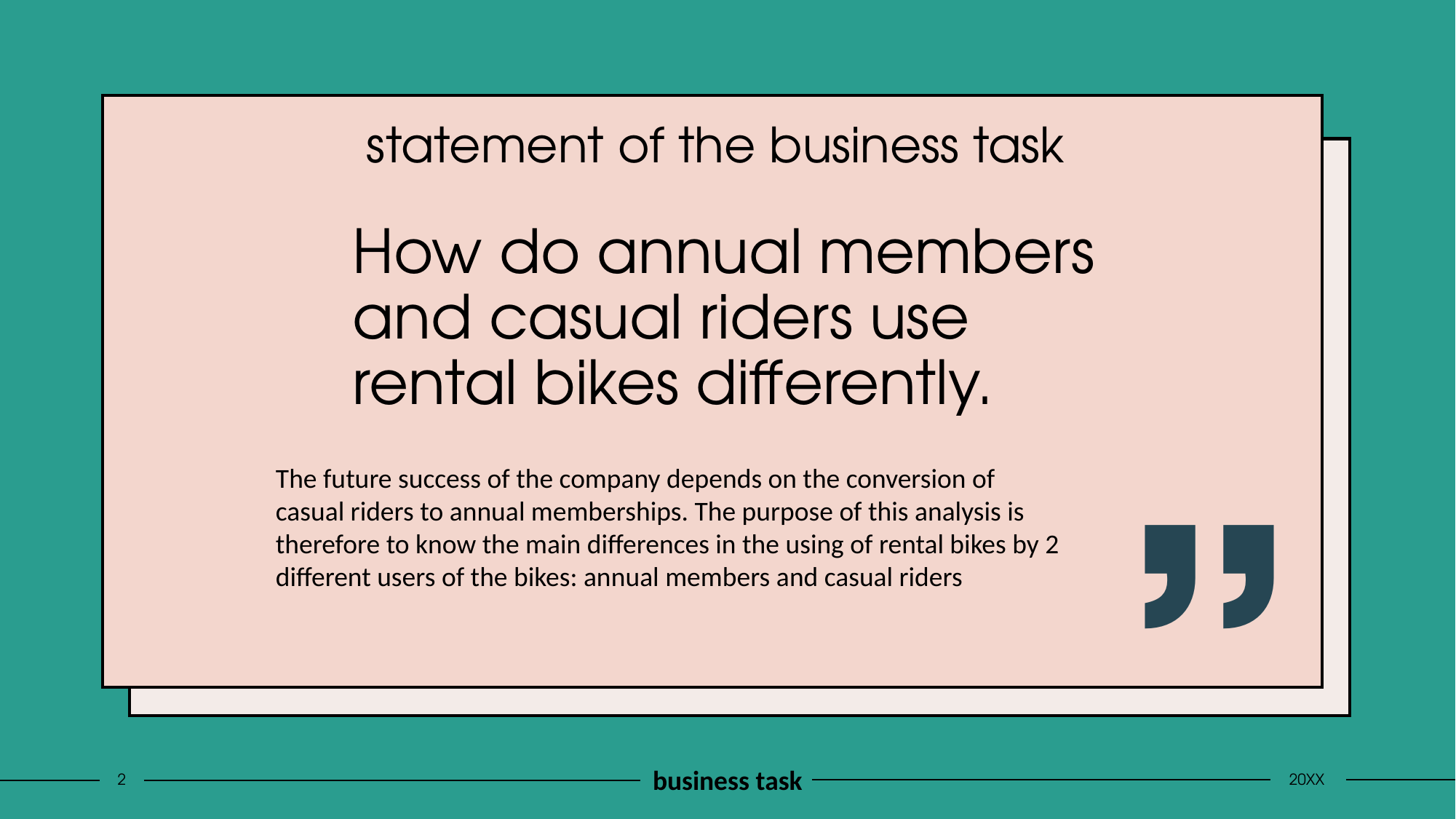

statement of the business task

# How do annual members and casual riders use rental bikes differently.
The future success of the company depends on the conversion of casual riders to annual memberships. The purpose of this analysis is therefore to know the main differences in the using of rental bikes by 2 different users of the bikes: annual members and casual riders
”
2
business task
20XX